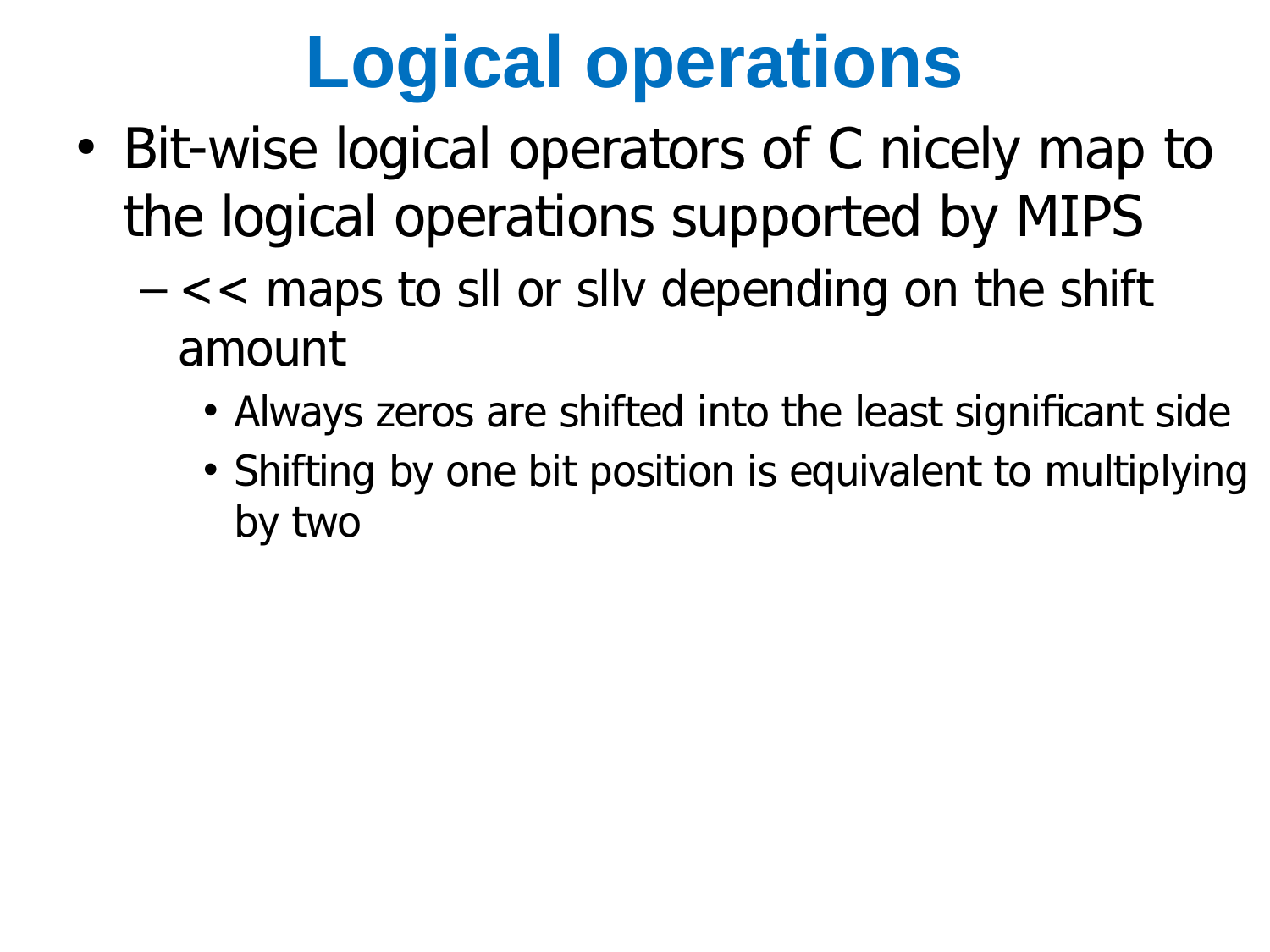

# Logical operations
Bit-wise logical operators of C nicely map to the logical operations supported by MIPS
<< maps to sll or sllv depending on the shift amount
Always zeros are shifted into the least significant side
Shifting by one bit position is equivalent to multiplying by two